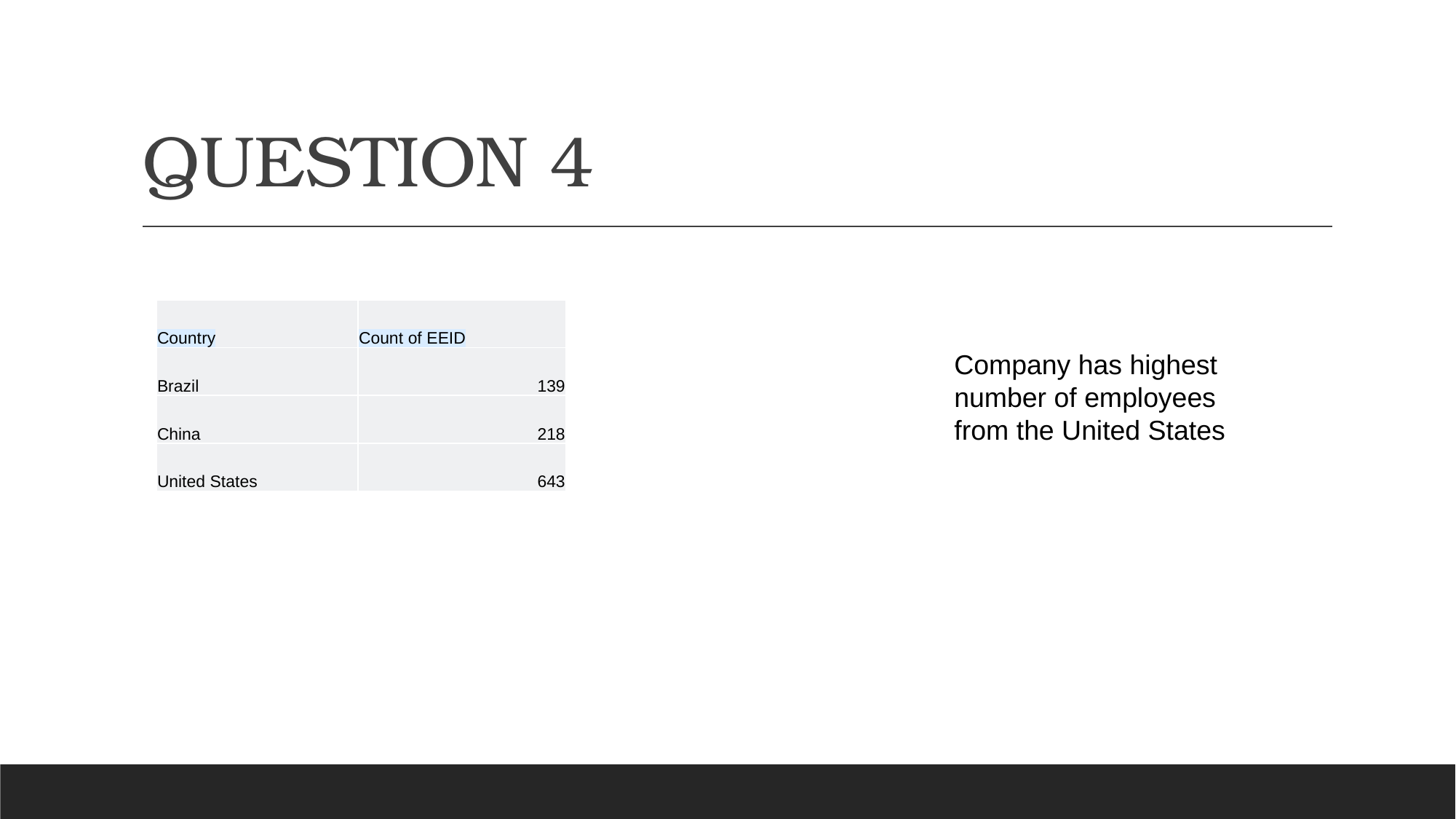

# QUESTION 4
| Country | Count of EEID |
| --- | --- |
| Brazil | 139 |
| China | 218 |
| United States | 643 |
Company has highest number of employees from the United States